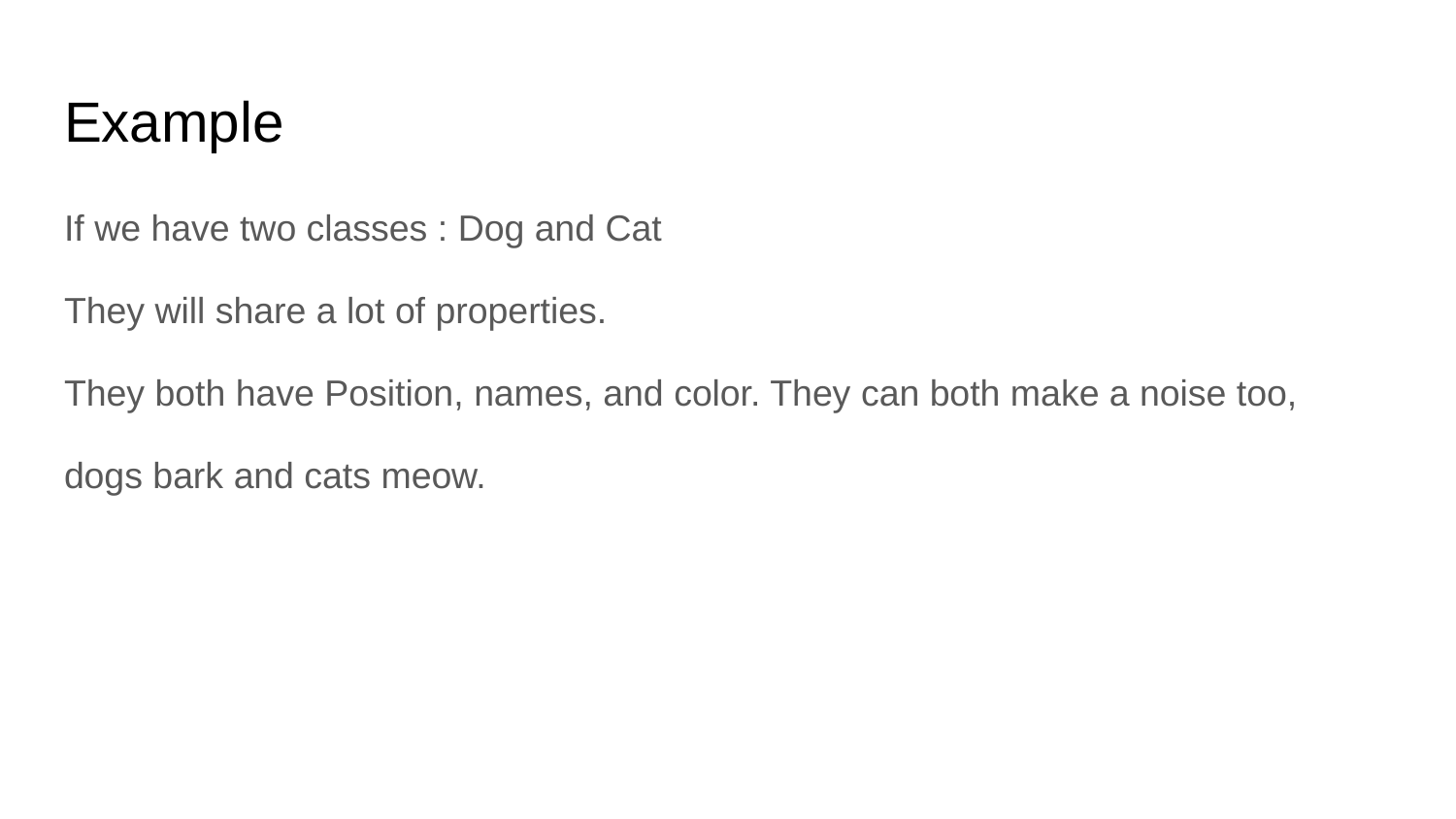

# Example
If we have two classes : Dog and Cat
They will share a lot of properties.
They both have Position, names, and color. They can both make a noise too,
dogs bark and cats meow.